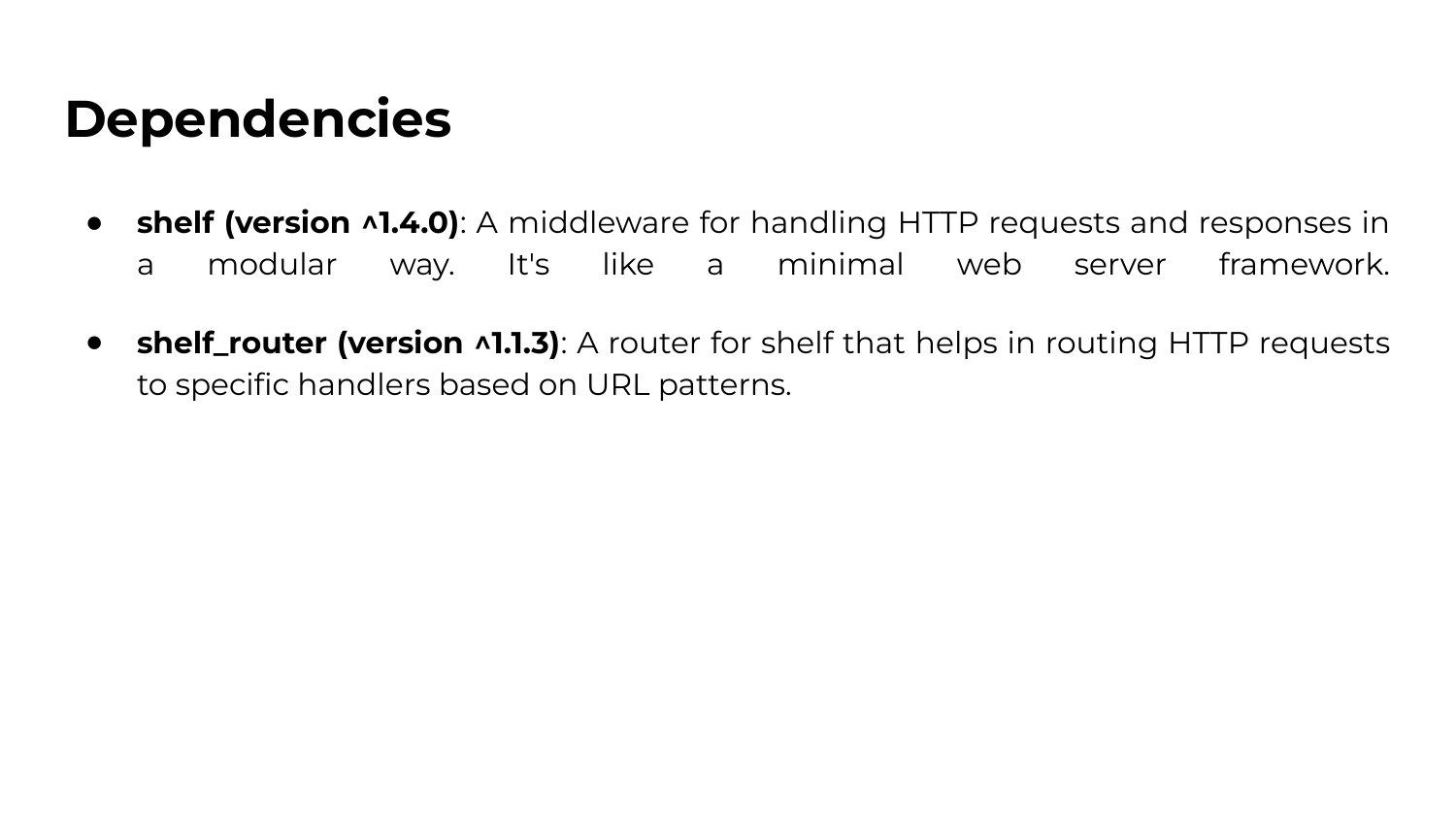

# Dependencies
shelf (version ^1.4.0): A middleware for handling HTTP requests and responses in a modular way. It's like a minimal web server framework.
shelf_router (version ^1.1.3): A router for shelf that helps in routing HTTP requests to specific handlers based on URL patterns.